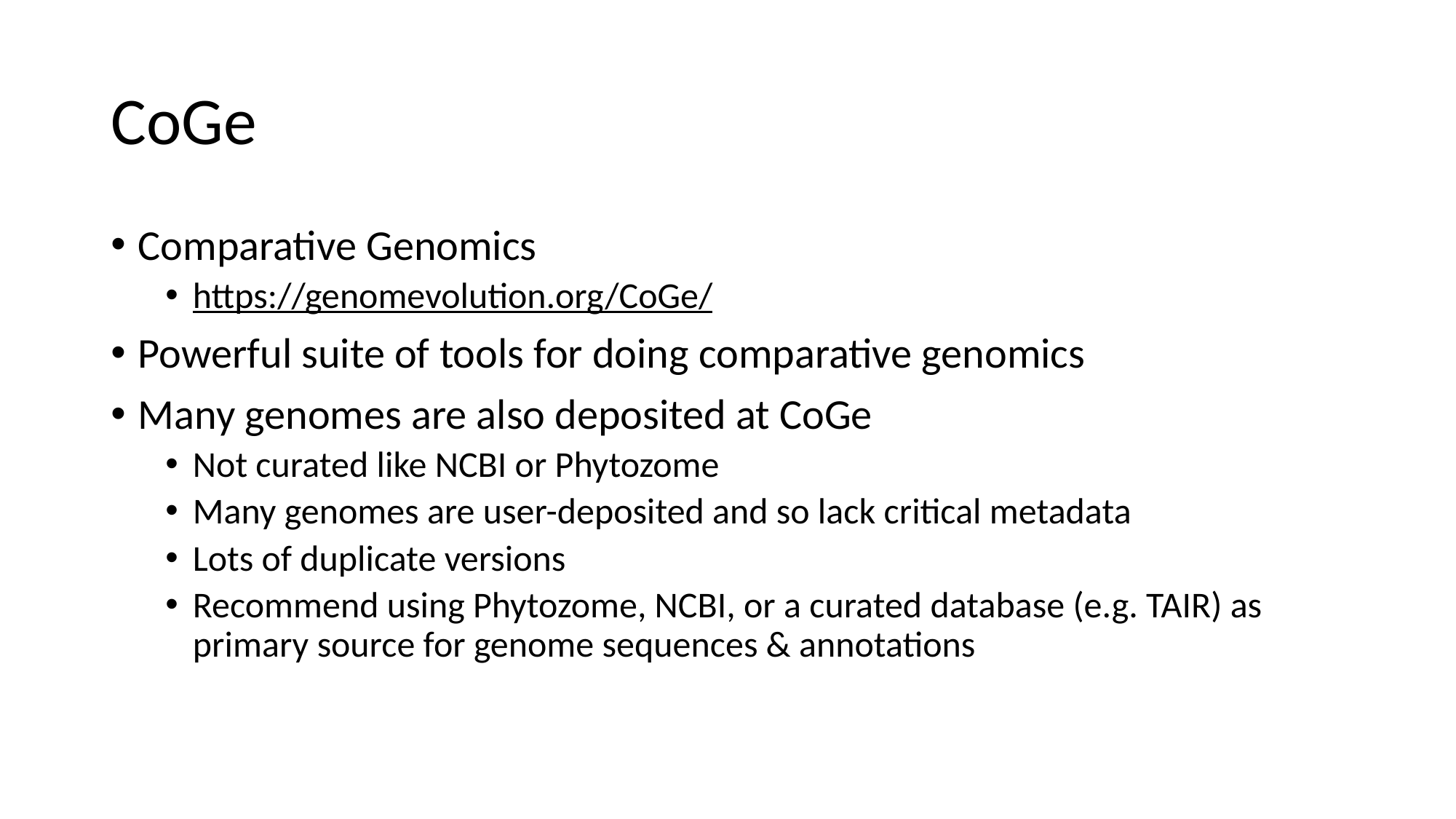

# CoGe
Comparative Genomics
https://genomevolution.org/CoGe/
Powerful suite of tools for doing comparative genomics
Many genomes are also deposited at CoGe
Not curated like NCBI or Phytozome
Many genomes are user-deposited and so lack critical metadata
Lots of duplicate versions
Recommend using Phytozome, NCBI, or a curated database (e.g. TAIR) as primary source for genome sequences & annotations